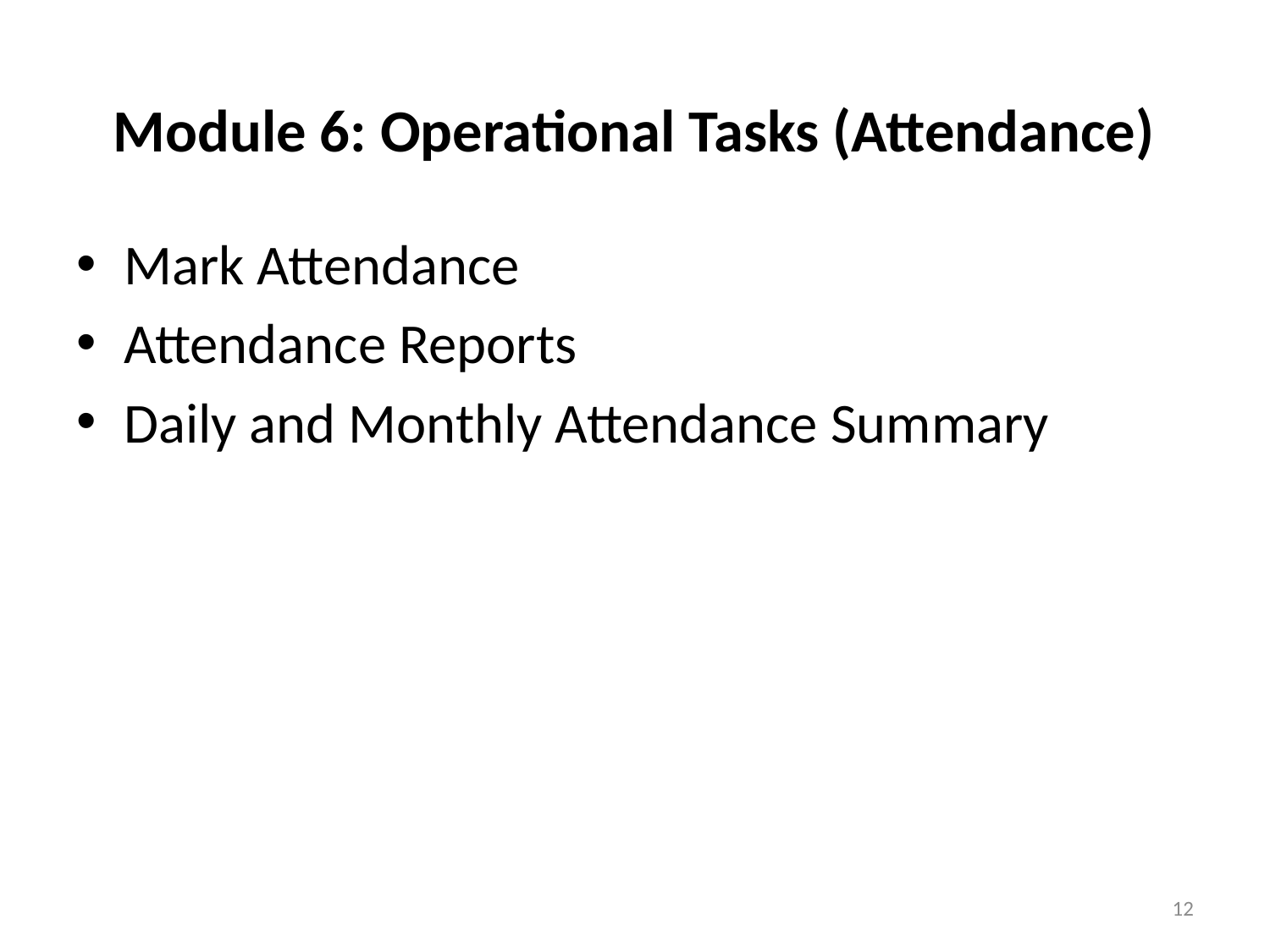

# Module 6: Operational Tasks (Attendance)
Mark Attendance
Attendance Reports
Daily and Monthly Attendance Summary

12